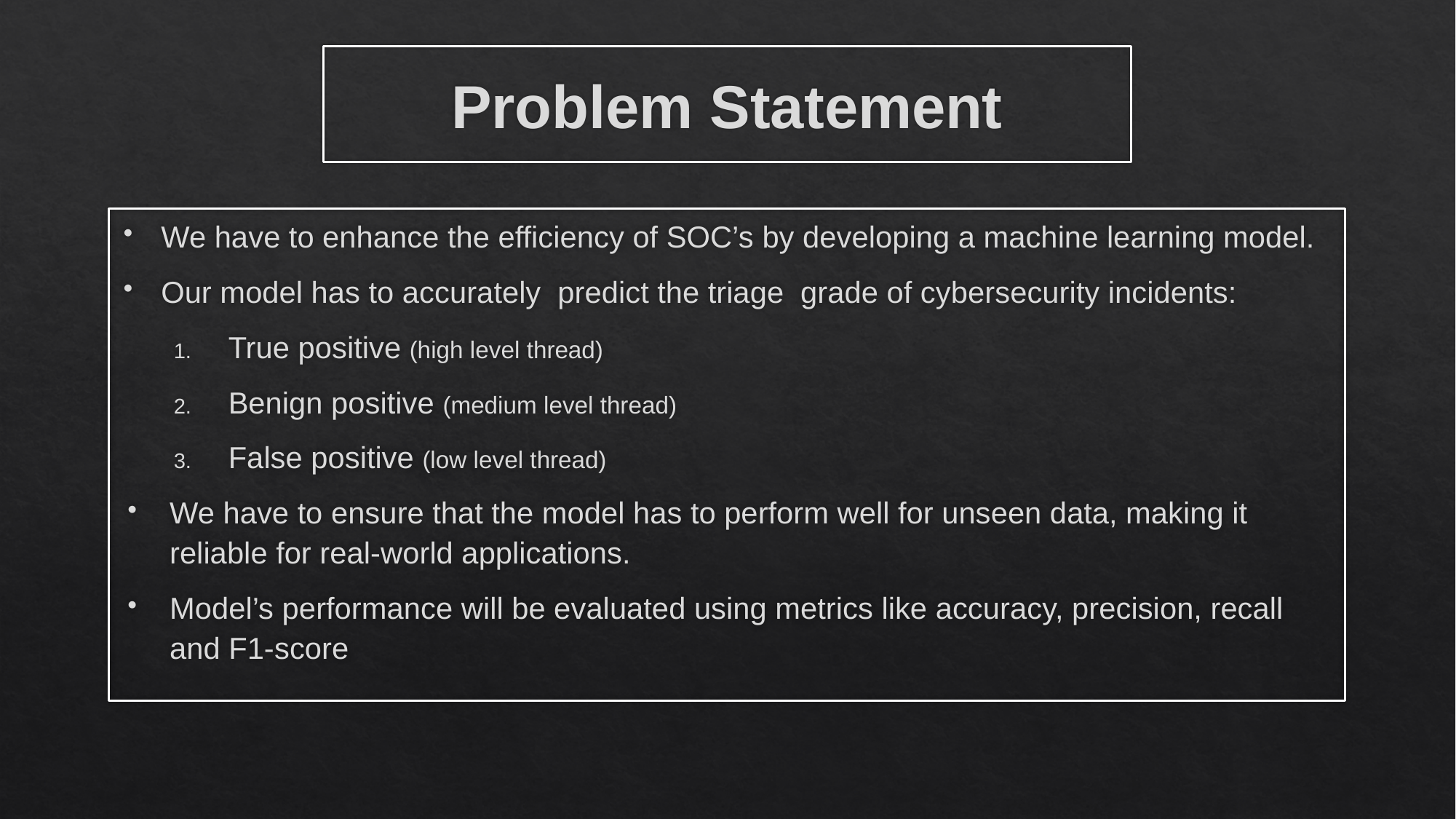

# Problem Statement
We have to enhance the efficiency of SOC’s by developing a machine learning model.
Our model has to accurately  predict the triage  grade of cybersecurity incidents:
True positive (high level thread)
Benign positive (medium level thread)
False positive (low level thread)
We have to ensure that the model has to perform well for unseen data, making it reliable for real-world applications.
Model’s performance will be evaluated using metrics like accuracy, precision, recall and F1-score